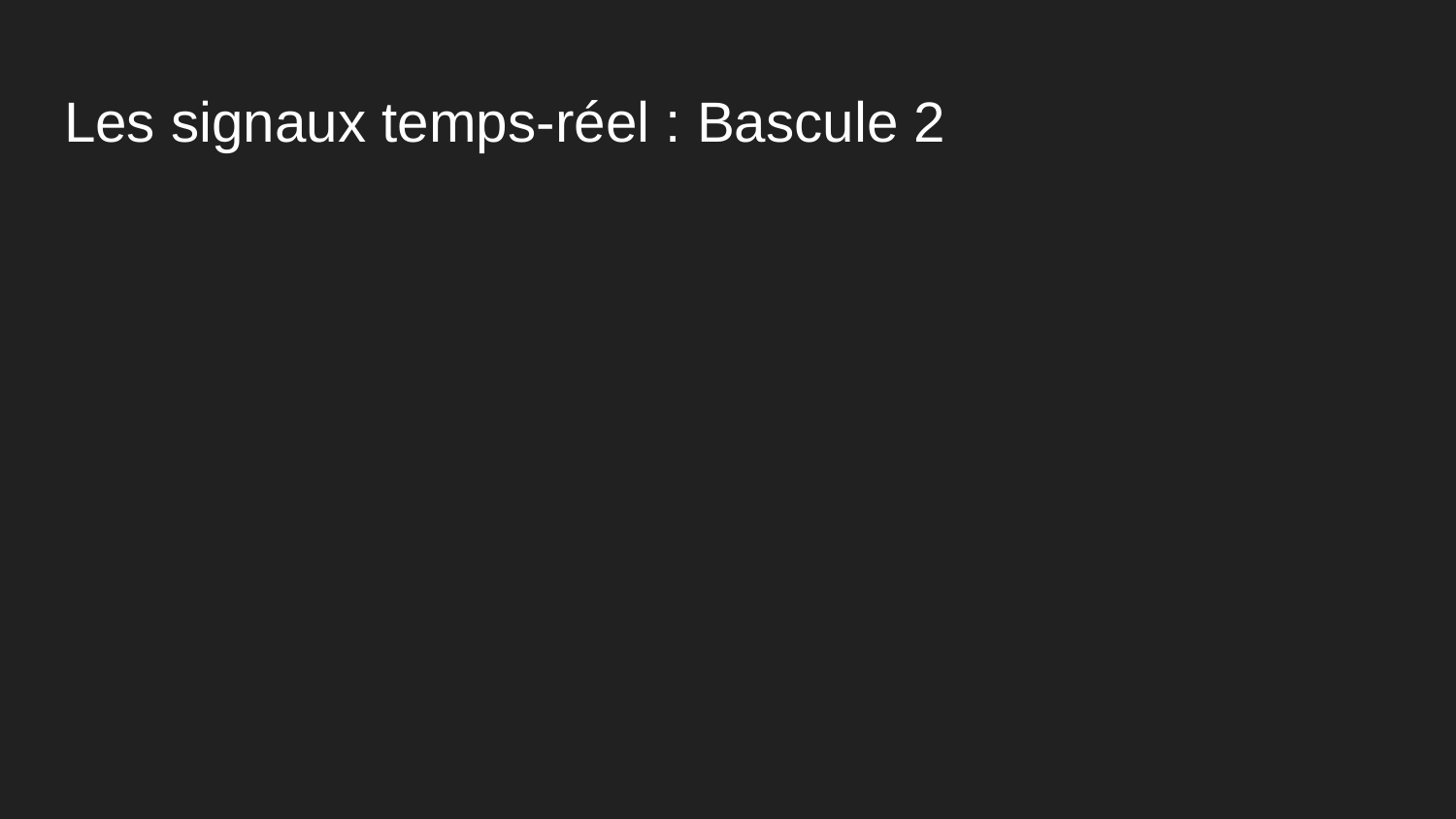

# Les signaux temps-réel : Bascule 2